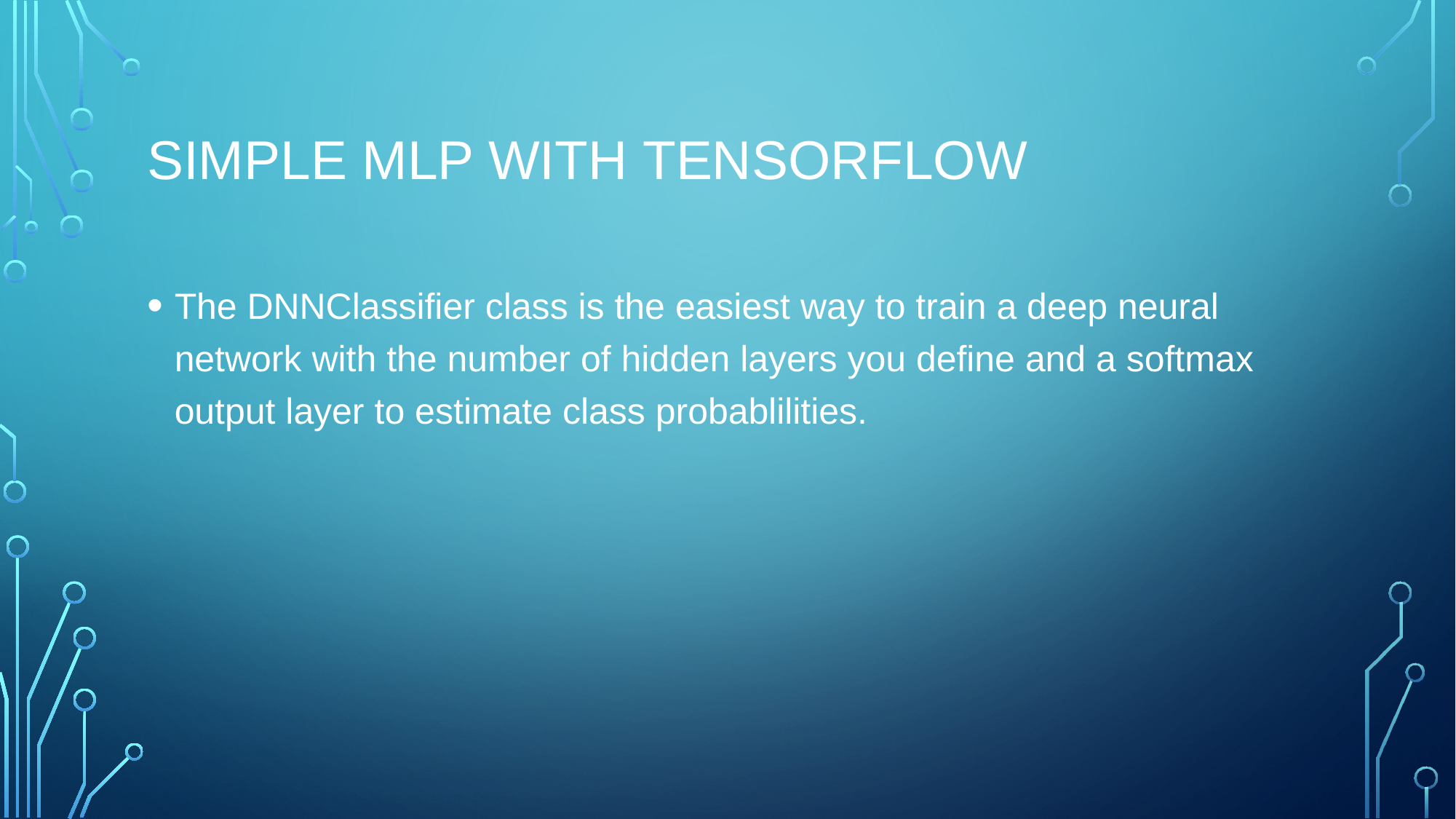

# Simple MLP with Tensorflow
The DNNClassifier class is the easiest way to train a deep neural network with the number of hidden layers you define and a softmax output layer to estimate class probablilities.